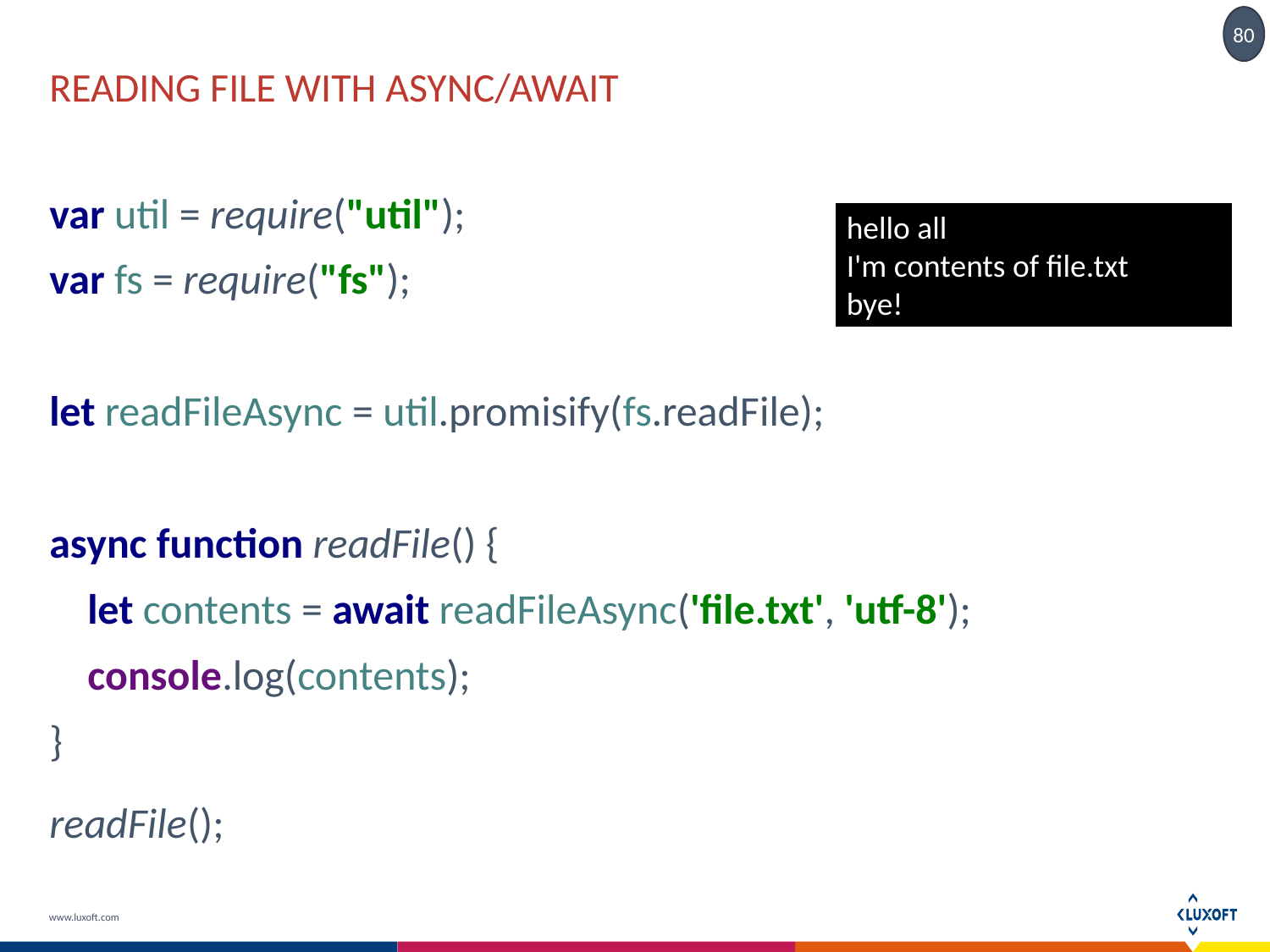

# reading file with async/await
var util = require("util");
var fs = require("fs");
let readFileAsync = util.promisify(fs.readFile);
async function readFile() {
    let contents = await readFileAsync('file.txt', 'utf-8');
    console.log(contents);
}
readFile();
hello all
I'm contents of file.txt
bye!